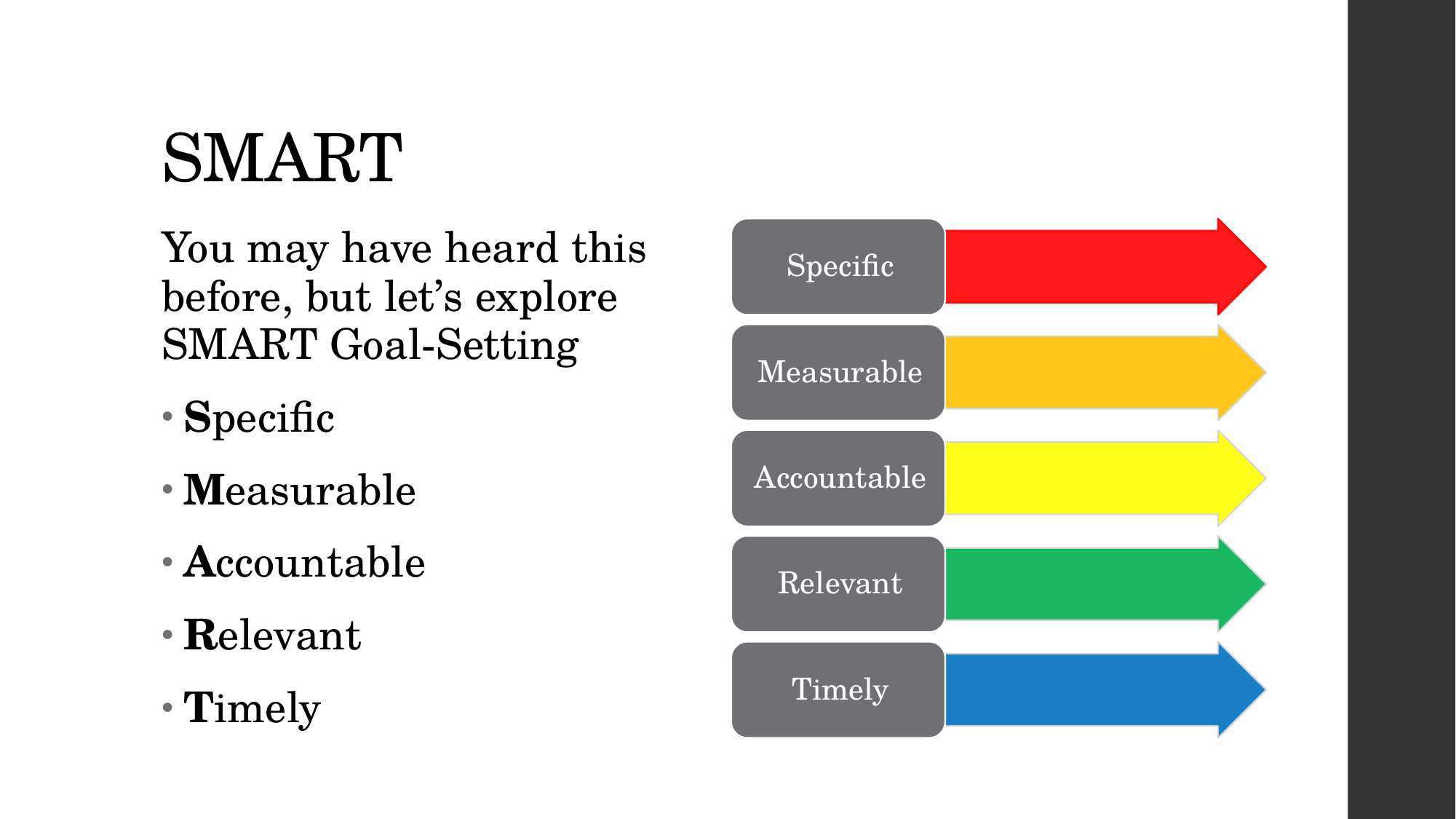

# SMART
You may have heard this before, but let’s explore SMART Goal-Setting
Specific
Measurable
Accountable
Relevant
Timely
Specific
Measurable
Accountable
Relevant
Timely